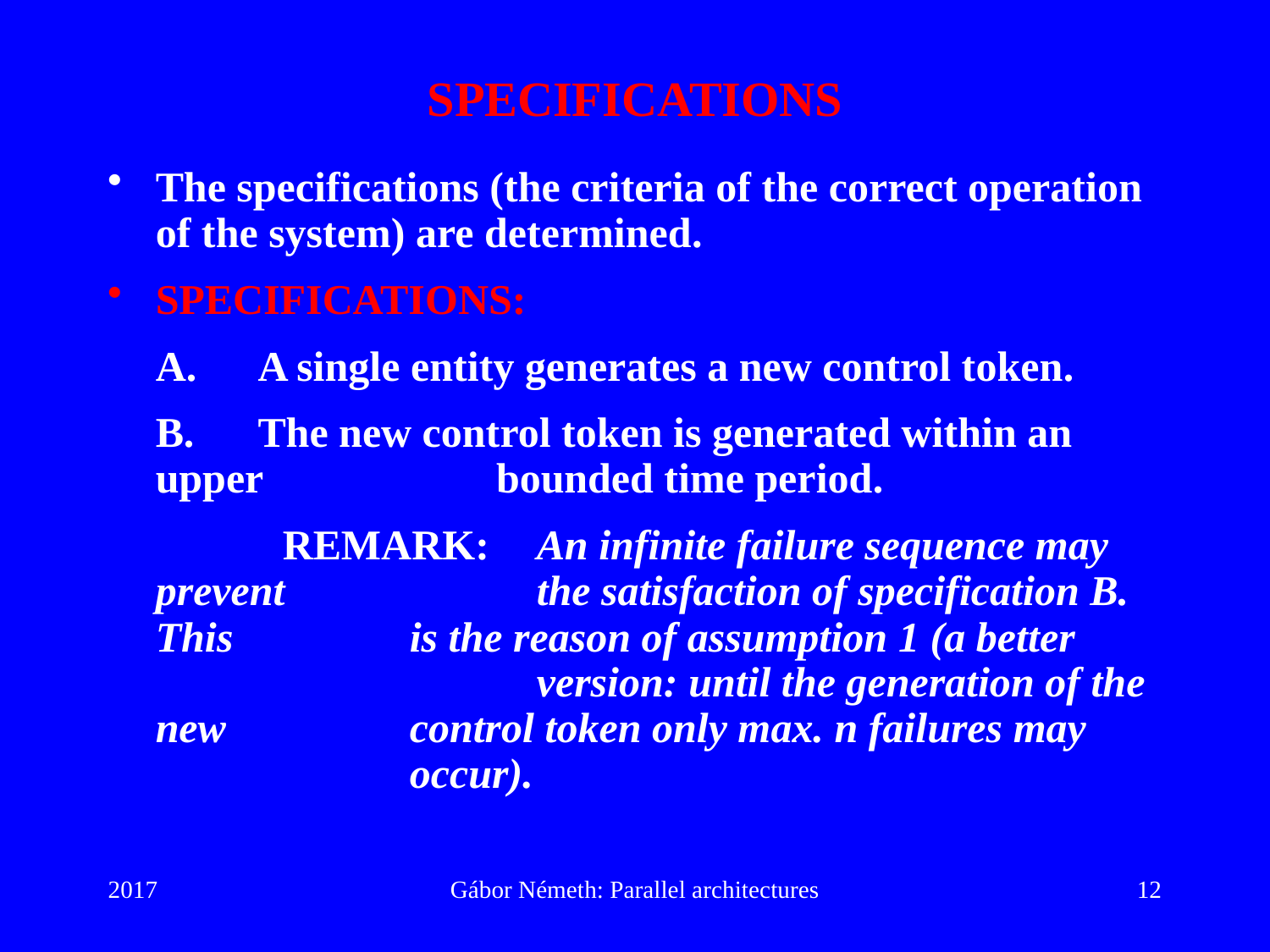

# SPECIFICATIONS
The specifications (the criteria of the correct operation of the system) are determined.
SPECIFICATIONS:
A.	A single entity generates a new control token.
B.	The new control token is generated within an upper 	bounded time period.
		REMARK:	An infinite failure sequence may prevent 		the satisfaction of specification B. This 		is the reason of assumption 1 (a better 			version: until the generation of the new 		control token only max. n failures may 		occur).
2017
Gábor Németh: Parallel architectures
12